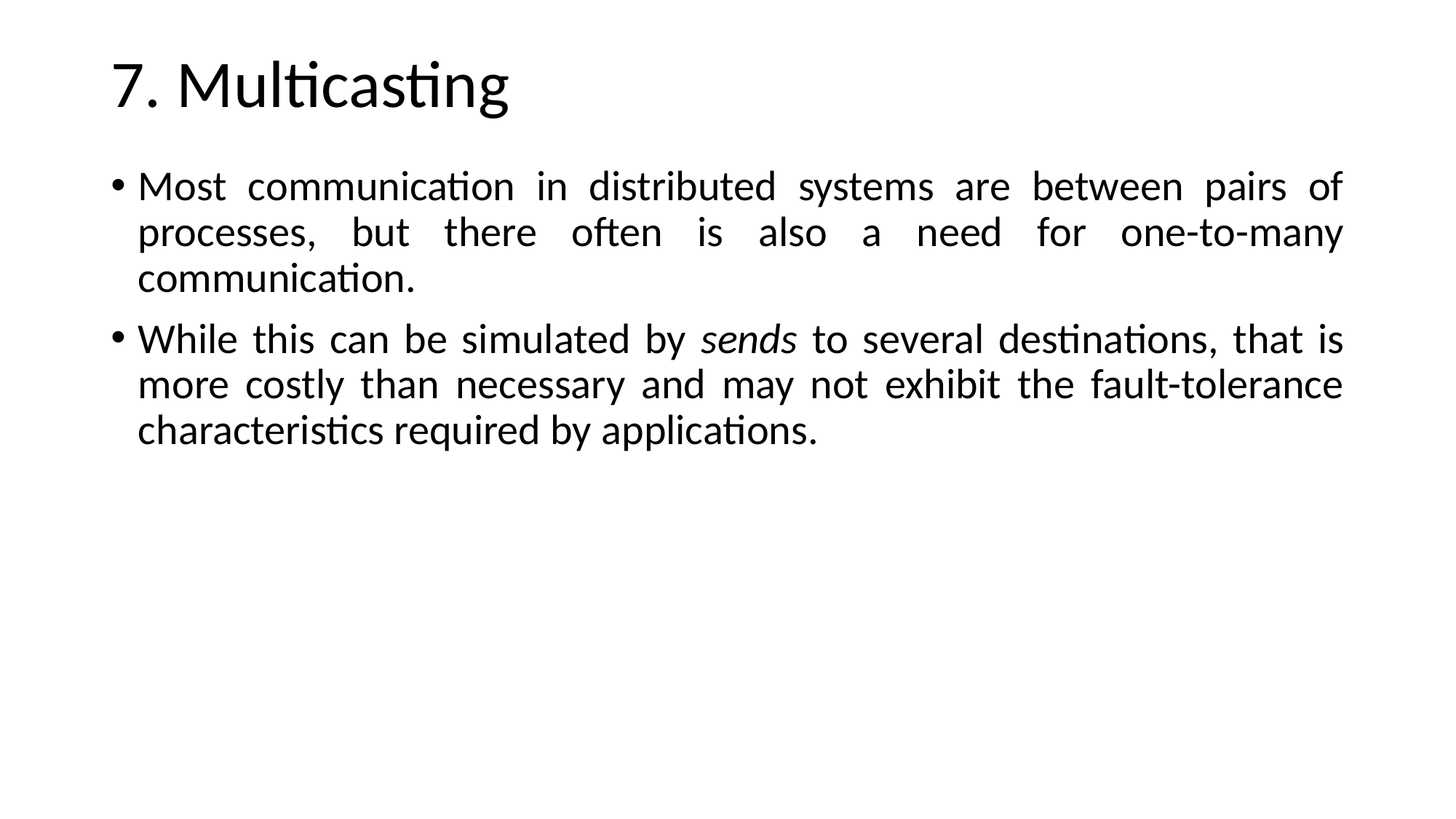

# 7. Multicasting
Most communication in distributed systems are between pairs of processes, but there often is also a need for one-to-many communication.
While this can be simulated by sends to several destinations, that is more costly than necessary and may not exhibit the fault-tolerance characteristics required by applications.